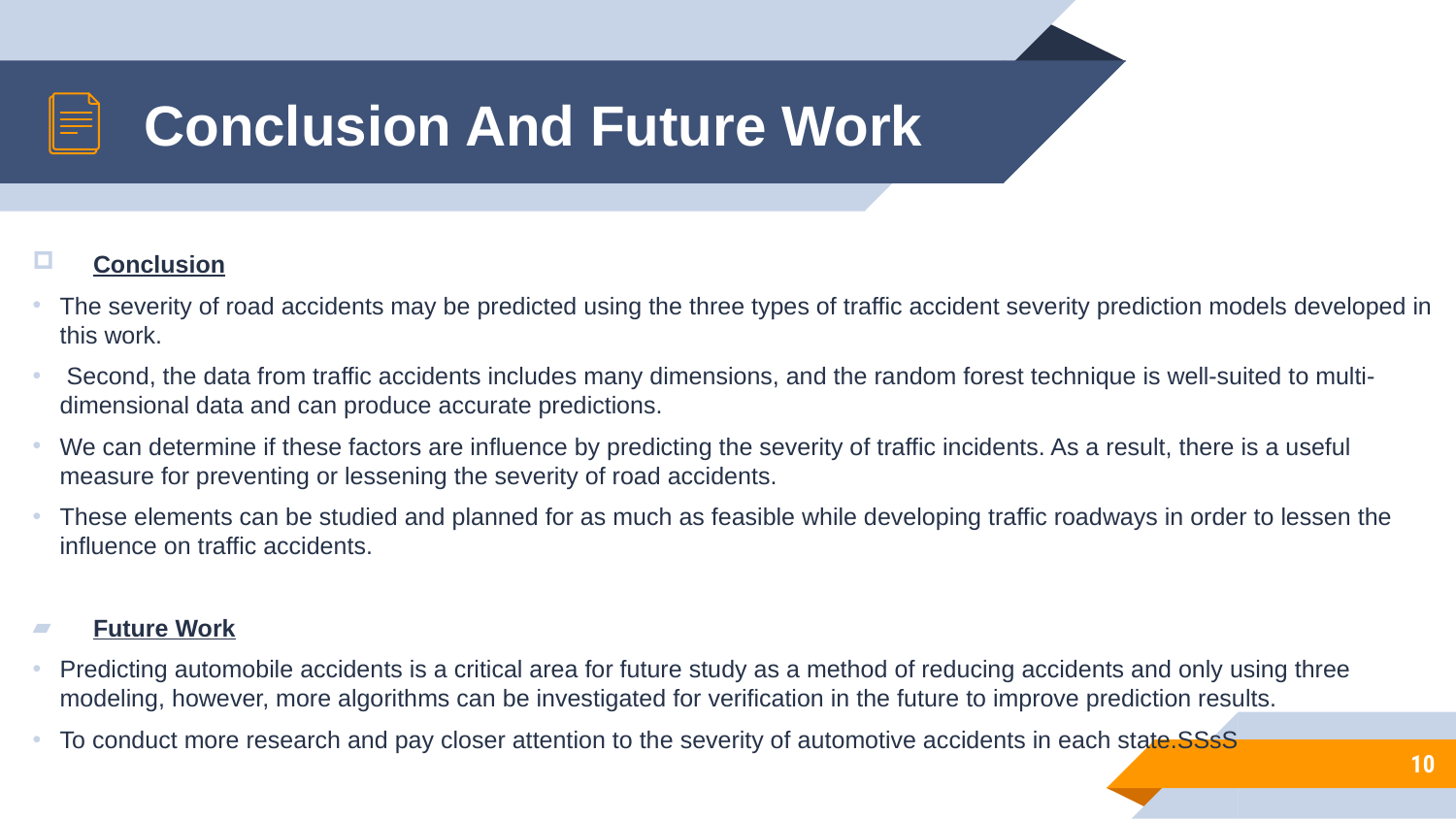

# Conclusion And Future Work

Conclusion
The severity of road accidents may be predicted using the three types of traffic accident severity prediction models developed in this work.
 Second, the data from traffic accidents includes many dimensions, and the random forest technique is well-suited to multi-dimensional data and can produce accurate predictions.
We can determine if these factors are influence by predicting the severity of traffic incidents. As a result, there is a useful measure for preventing or lessening the severity of road accidents.
These elements can be studied and planned for as much as feasible while developing traffic roadways in order to lessen the influence on traffic accidents.

Future Work
Predicting automobile accidents is a critical area for future study as a method of reducing accidents and only using three modeling, however, more algorithms can be investigated for verification in the future to improve prediction results.
To conduct more research and pay closer attention to the severity of automotive accidents in each state.SSsS
10